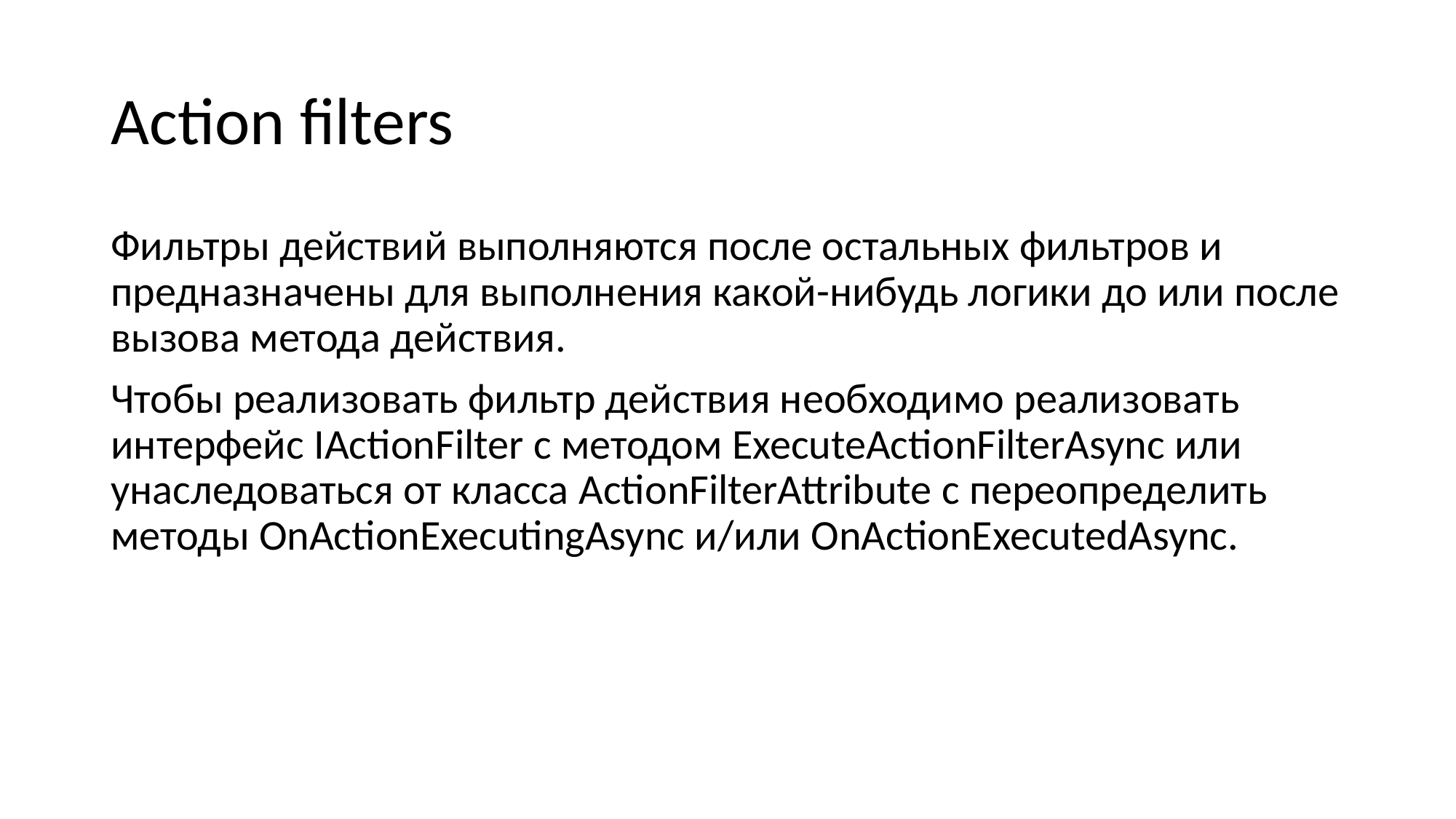

# Action filters
Фильтры действий выполняются после остальных фильтров и предназначены для выполнения какой-нибудь логики до или после вызова метода действия.
Чтобы реализовать фильтр действия необходимо реализовать интерфейс IActionFilter с методом ExecuteActionFilterAsync или унаследоваться от класса ActionFilterAttribute с переопределить методы OnActionExecutingAsync и/или OnActionExecutedAsync.